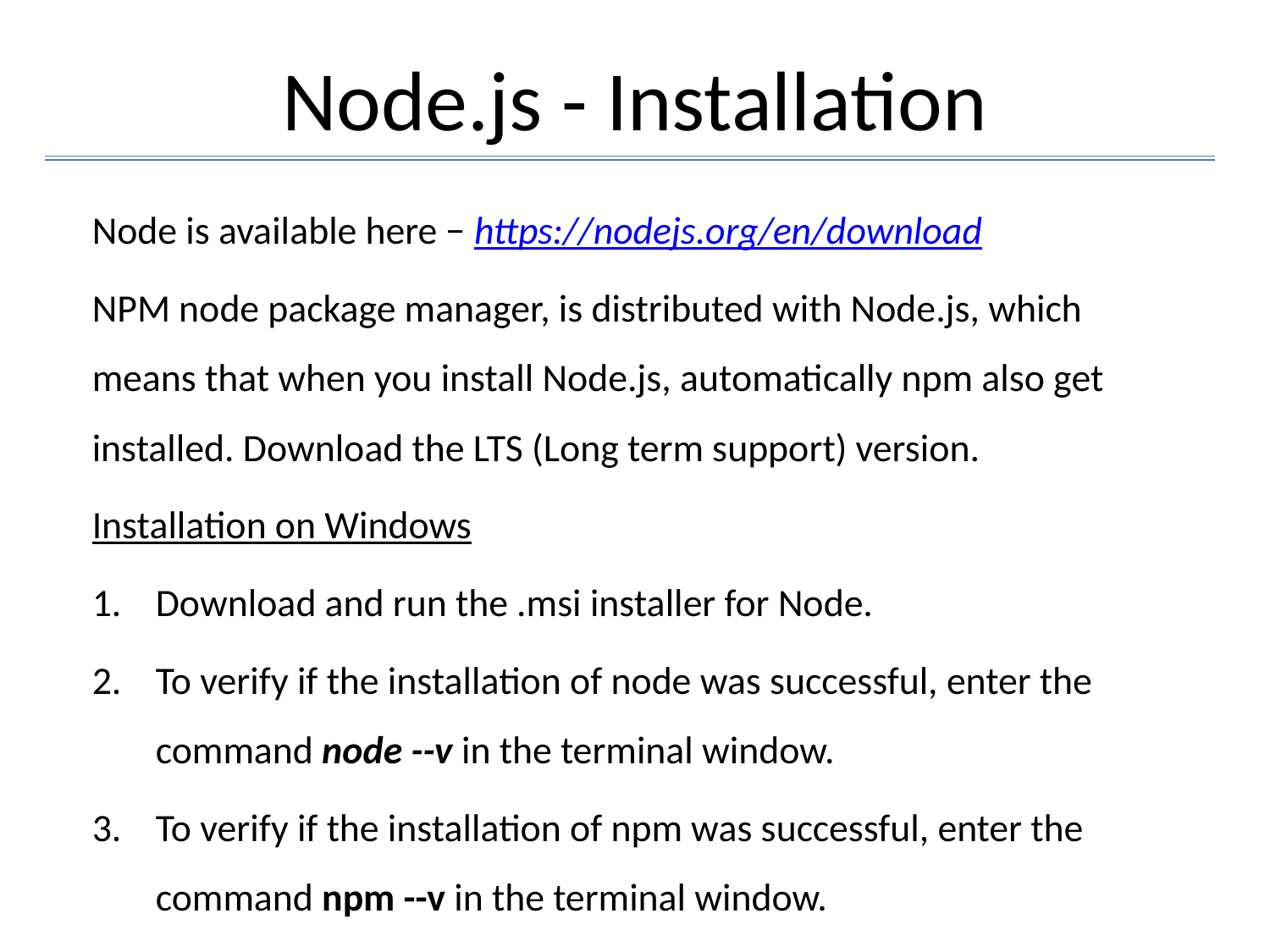

# Node.js - Installation
Node is available here − https://nodejs.org/en/download
NPM node package manager, is distributed with Node.js, which means that when you install Node.js, automatically npm also get installed. Download the LTS (Long term support) version.
Installation on Windows
Download and run the .msi installer for Node.
To verify if the installation of node was successful, enter the command node --v in the terminal window.
To verify if the installation of npm was successful, enter the command npm --v in the terminal window.